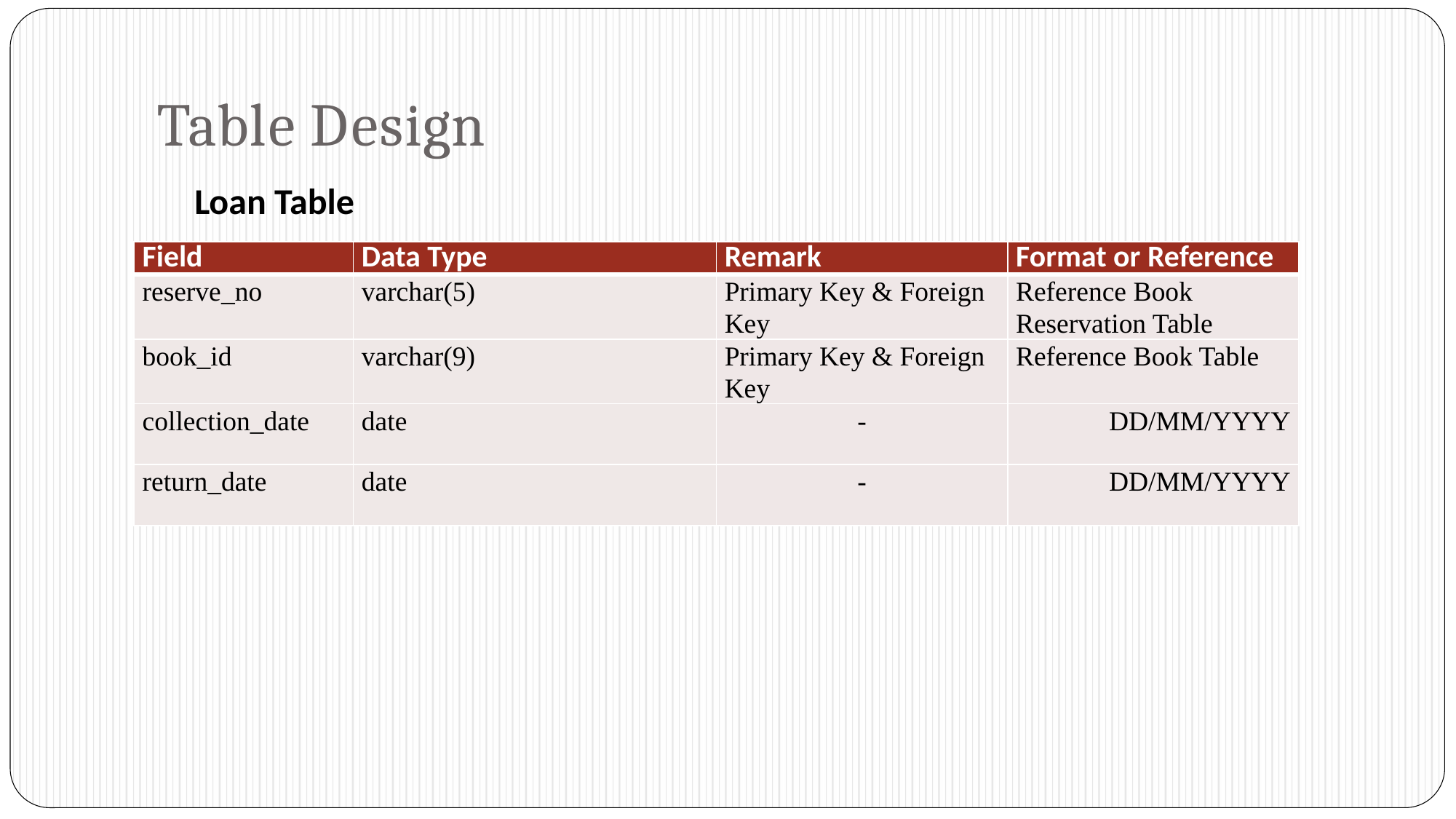

# Table Design
Loan Table

| Field | Data Type | Remark | Format or Reference |
| --- | --- | --- | --- |
| reserve\_no | varchar(5) | Primary Key & Foreign Key | Reference Book Reservation Table |
| book\_id | varchar(9) | Primary Key & Foreign Key | Reference Book Table |
| collection\_date | date | - | DD/MM/YYYY |
| return\_date | date | - | DD/MM/YYYY |